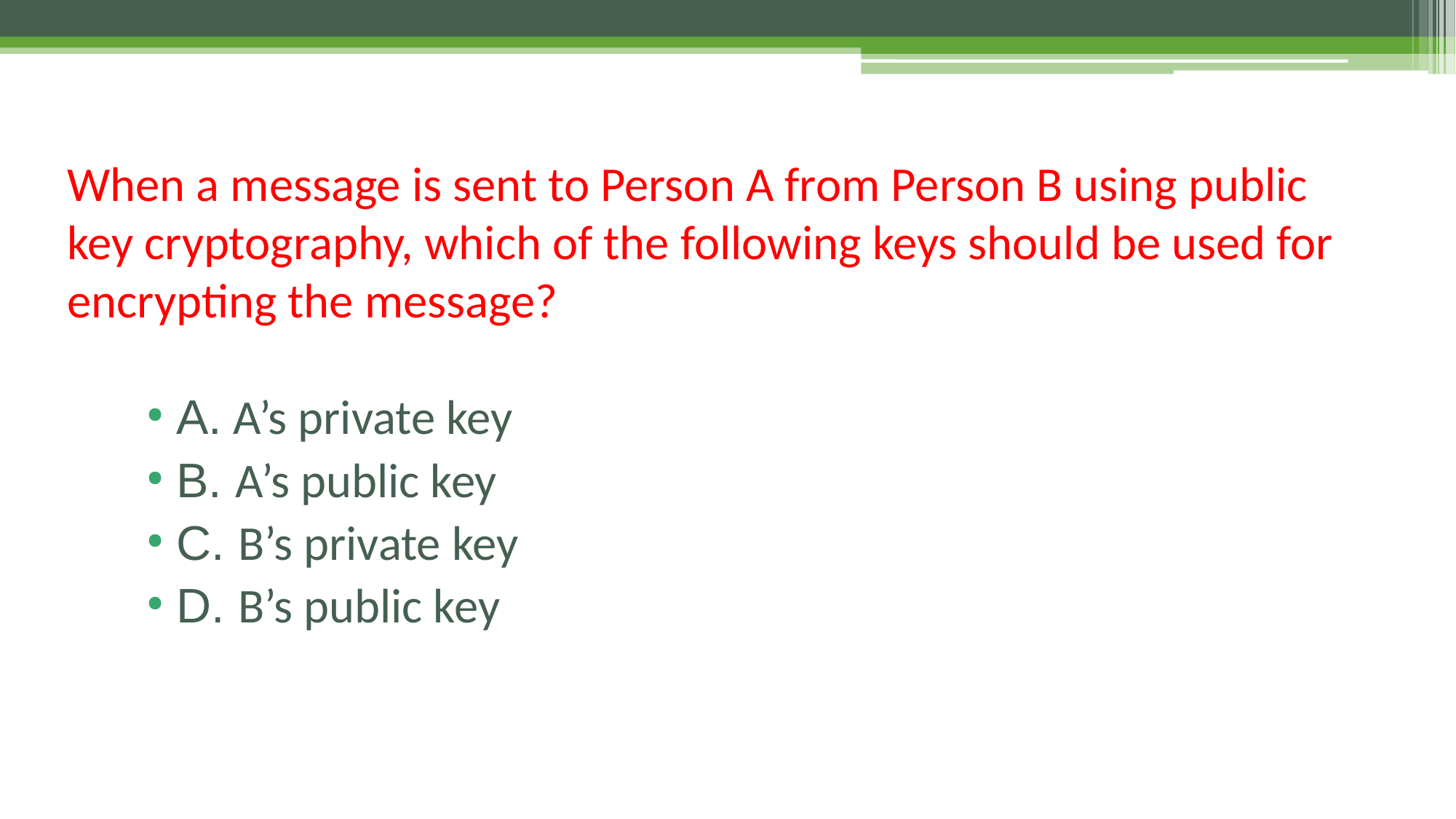

# When a message is sent to Person A from Person B using public key cryptography, which of the following keys should be used for encrypting the message?
A. A’s private key
B. A’s public key
C. B’s private key
D. B’s public key